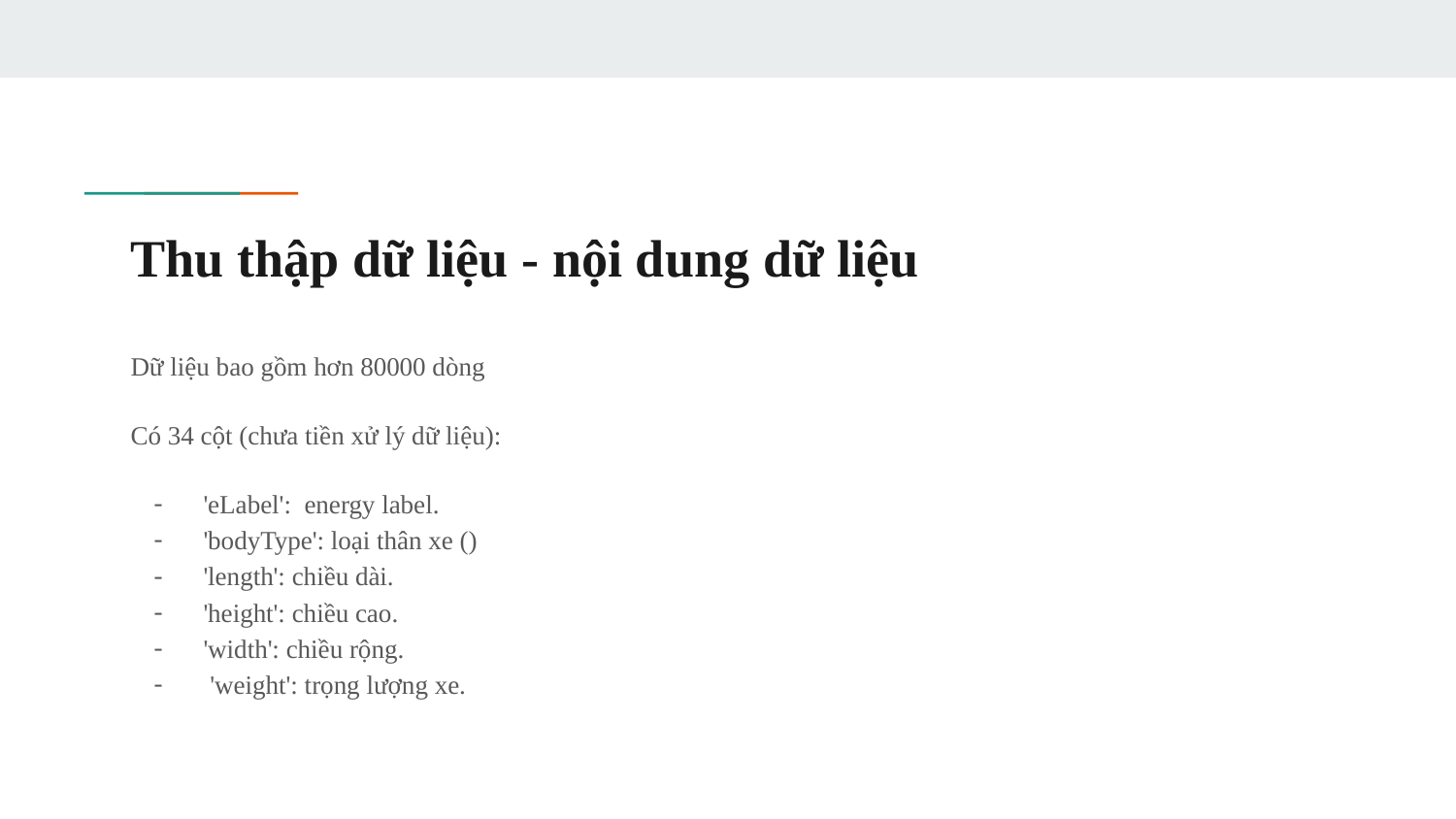

# Thu thập dữ liệu - nội dung dữ liệu
Dữ liệu bao gồm hơn 80000 dòng
Có 34 cột (chưa tiền xử lý dữ liệu):
'eLabel':  energy label.
'bodyType': loại thân xe ()
'length': chiều dài.
'height': chiều cao.
'width': chiều rộng.
 'weight': trọng lượng xe.